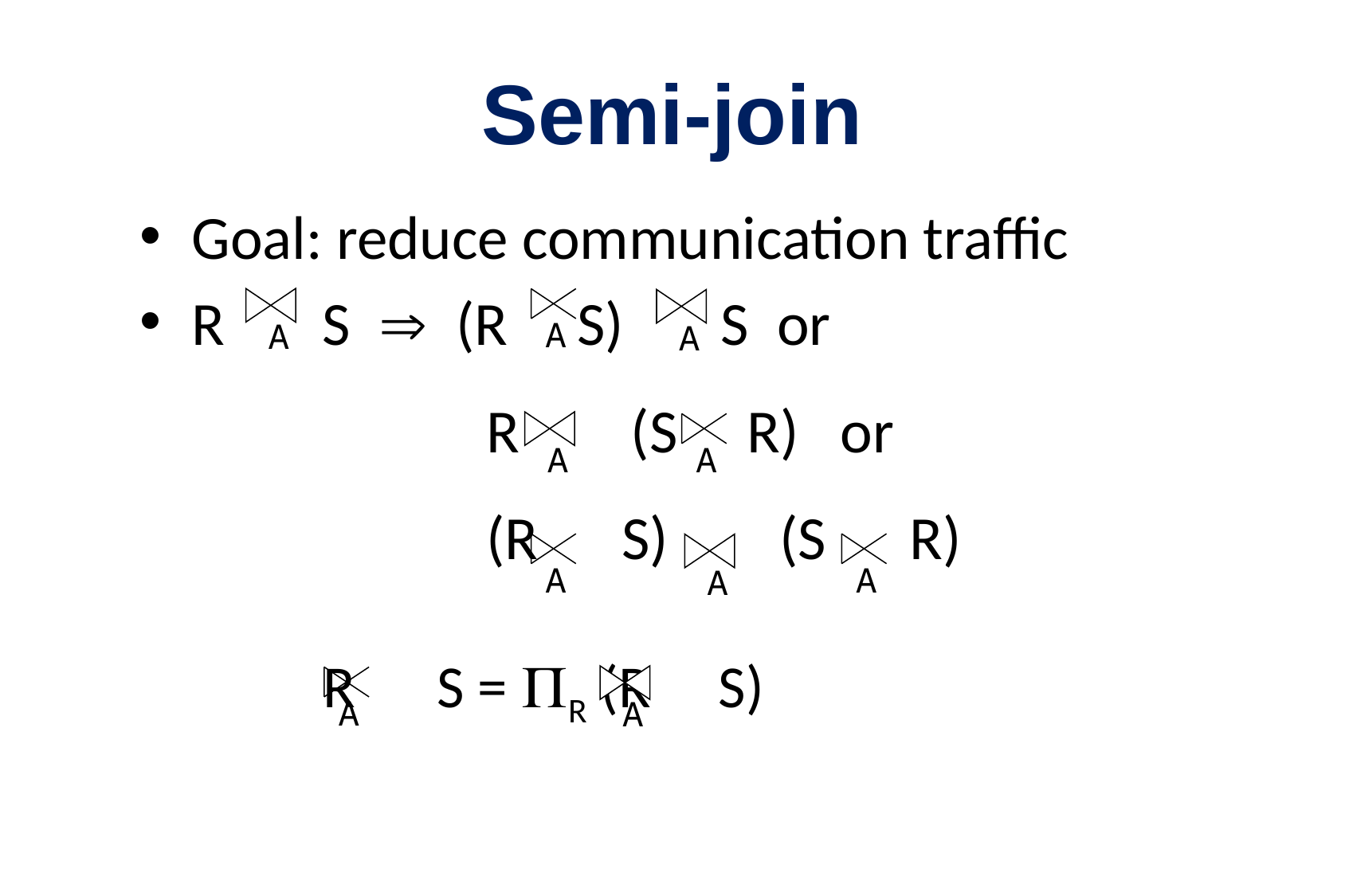

# Semi-join
Goal: reduce communication traffic
R       S  ⇒  (R     S)       S  or
			    R        (S     R)   or
			    (R      S)        (S      R)

A

A

A

A

A

A

A

A
R      S = ΠR (R     S)

A

A
52